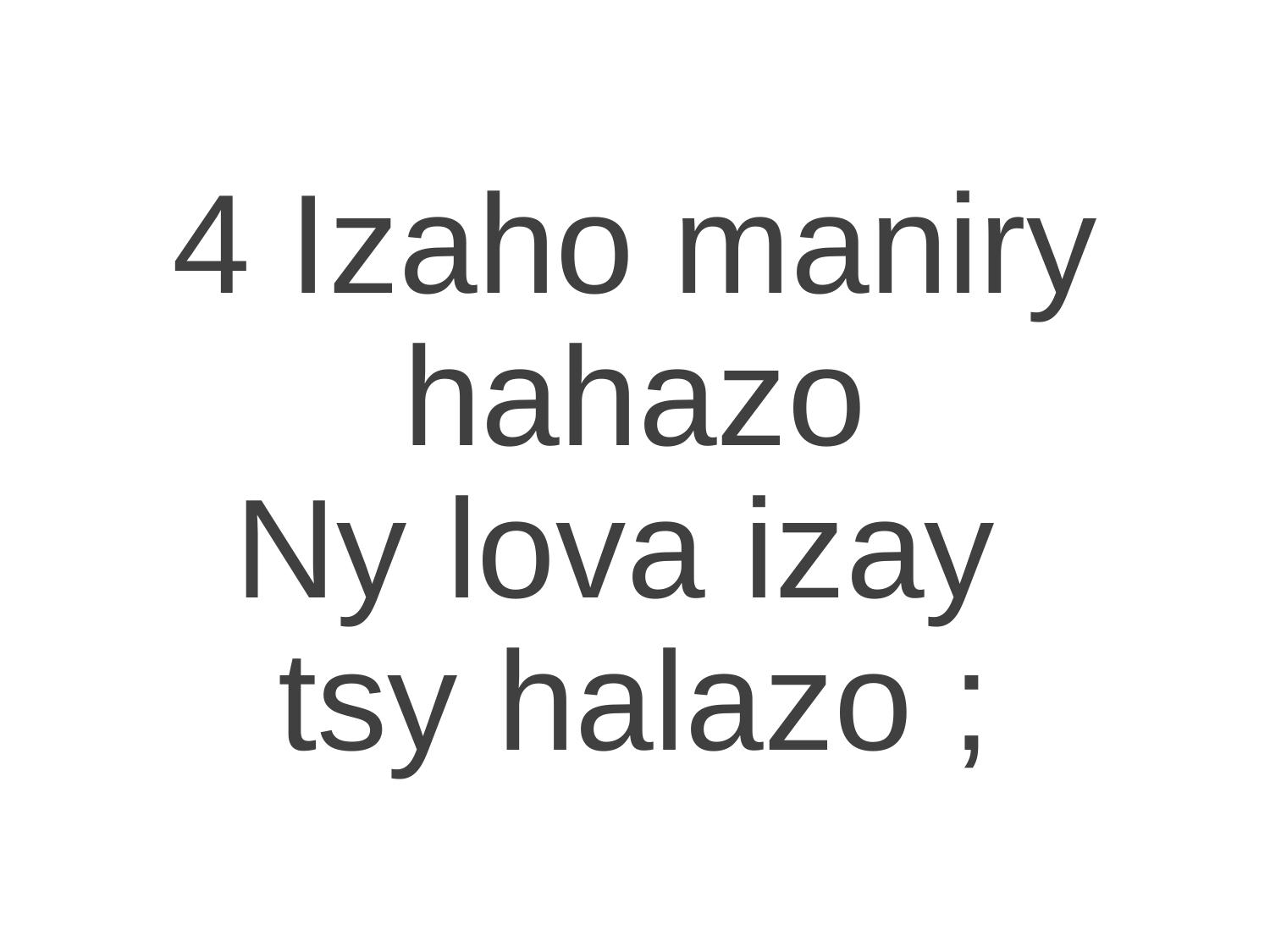

4 Izaho maniry hahazo
Ny lova izay
tsy halazo ;